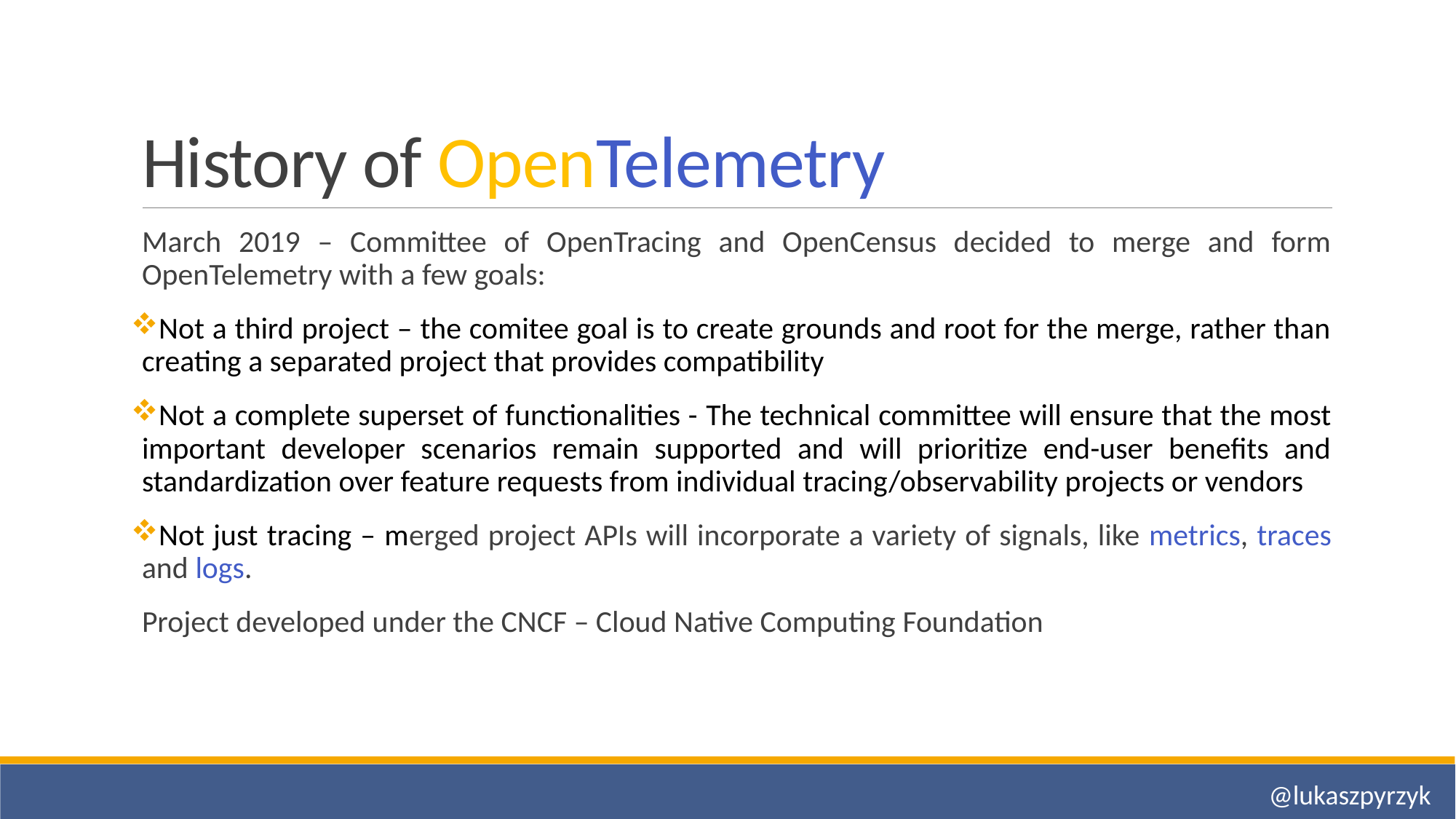

# History of OpenTelemetry
March 2019 – Committee of OpenTracing and OpenCensus decided to merge and form OpenTelemetry with a few goals:
Not a third project – the comitee goal is to create grounds and root for the merge, rather than creating a separated project that provides compatibility
Not a complete superset of functionalities - The technical committee will ensure that the most important developer scenarios remain supported and will prioritize end-user benefits and standardization over feature requests from individual tracing/observability projects or vendors
Not just tracing – merged project APIs will incorporate a variety of signals, like metrics, traces and logs.
Project developed under the CNCF – Cloud Native Computing Foundation

@lukaszpyrzyk